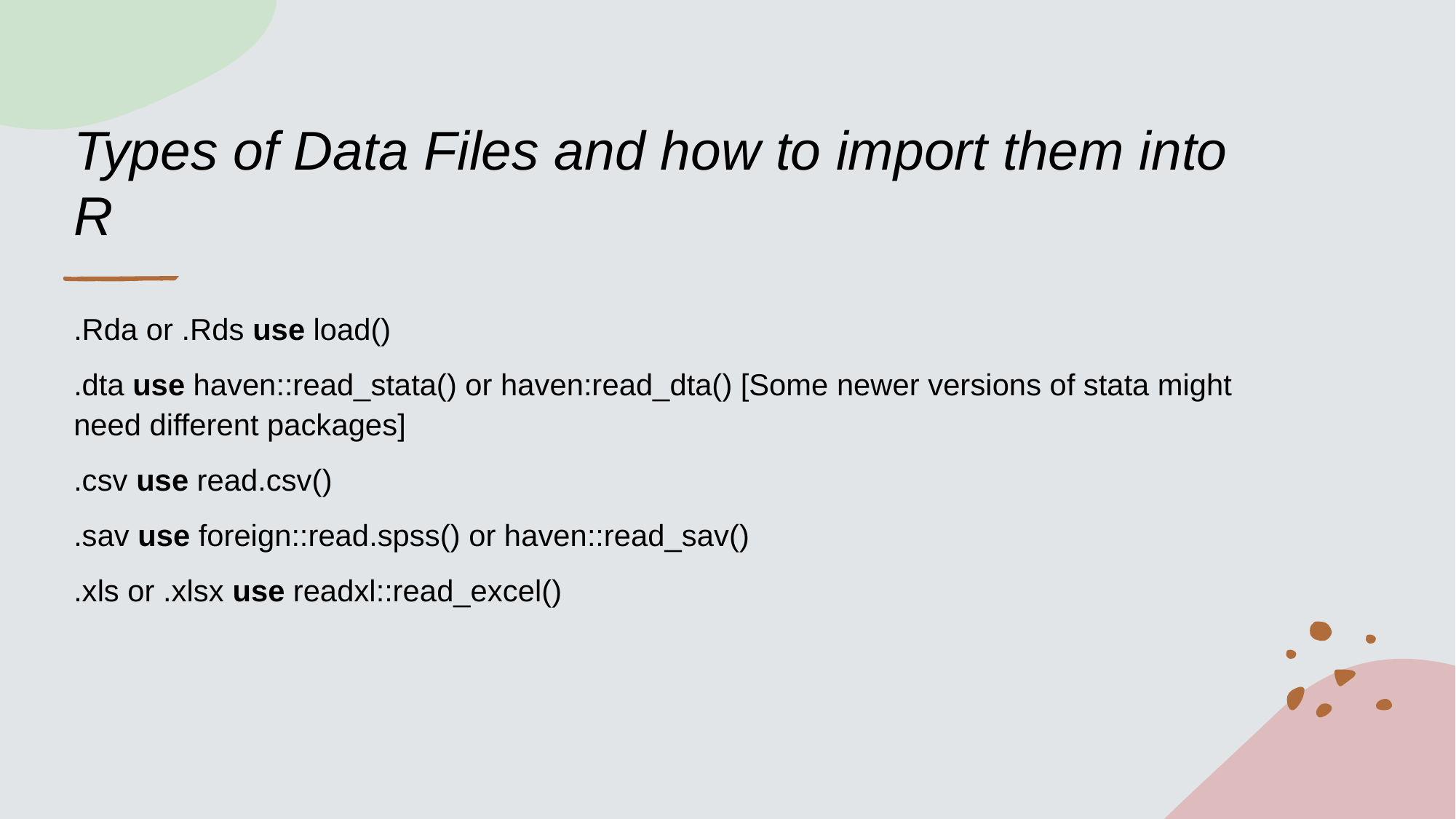

# Types of Data Files and how to import them into R
.Rda or .Rds use load()
.dta use haven::read_stata() or haven:read_dta() [Some newer versions of stata might need different packages]
.csv use read.csv()
.sav use foreign::read.spss() or haven::read_sav()
.xls or .xlsx use readxl::read_excel()